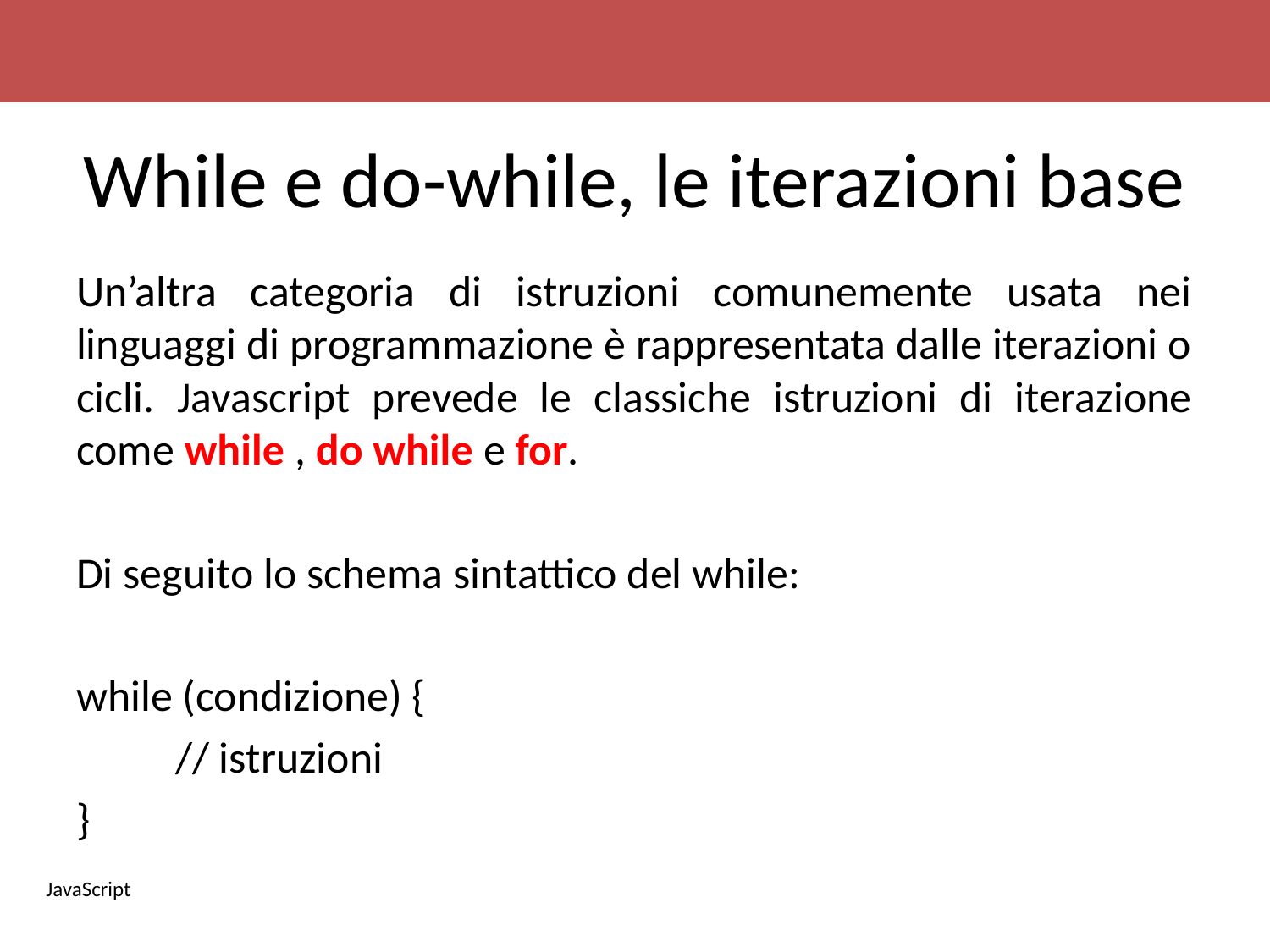

# While e do-while, le iterazioni base
Un’altra categoria di istruzioni comunemente usata nei linguaggi di programmazione è rappresentata dalle iterazioni o cicli. Javascript prevede le classiche istruzioni di iterazione come while , do while e for.

Di seguito lo schema sintattico del while:

while (condizione) {
	// istruzioni
}
JavaScript